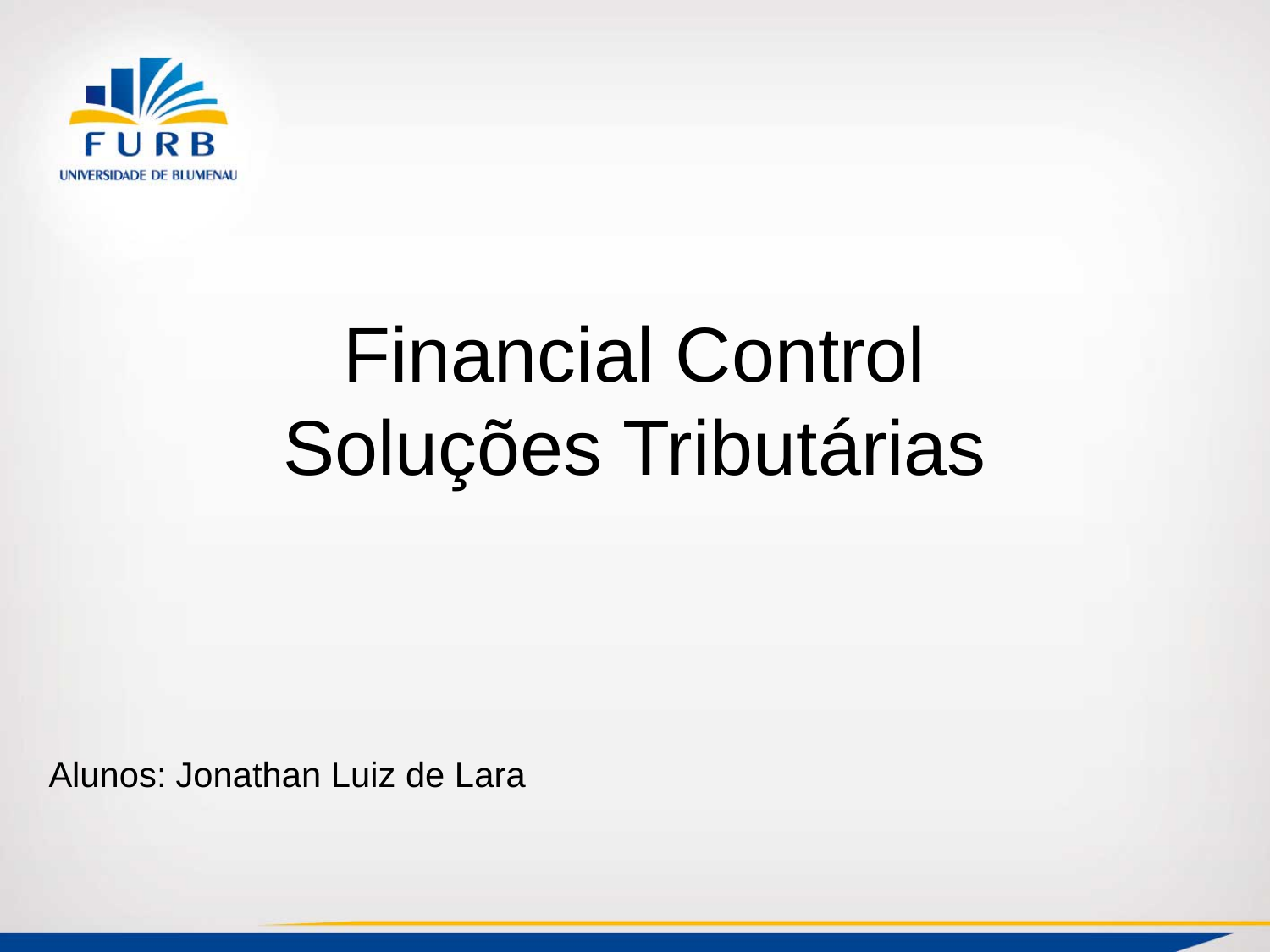

# Financial Control Soluções Tributárias
Alunos:	Jonathan Luiz de Lara